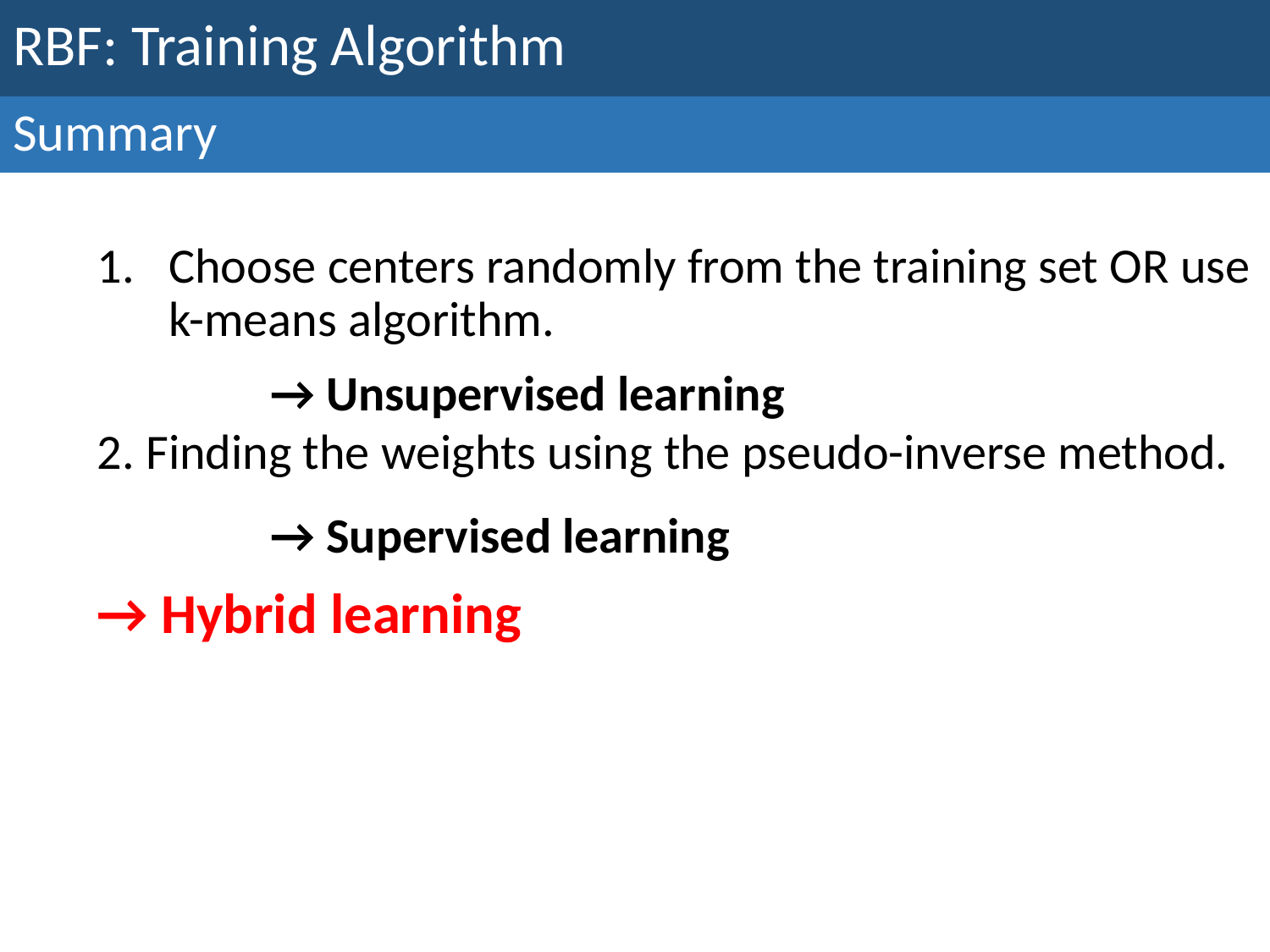

RBF: Training Algorithm
Summary
Choose centers randomly from the training set OR use k-means algorithm.

2. Finding the weights using the pseudo-inverse method.
→ Unsupervised learning
→ Supervised learning
→ Hybrid learning